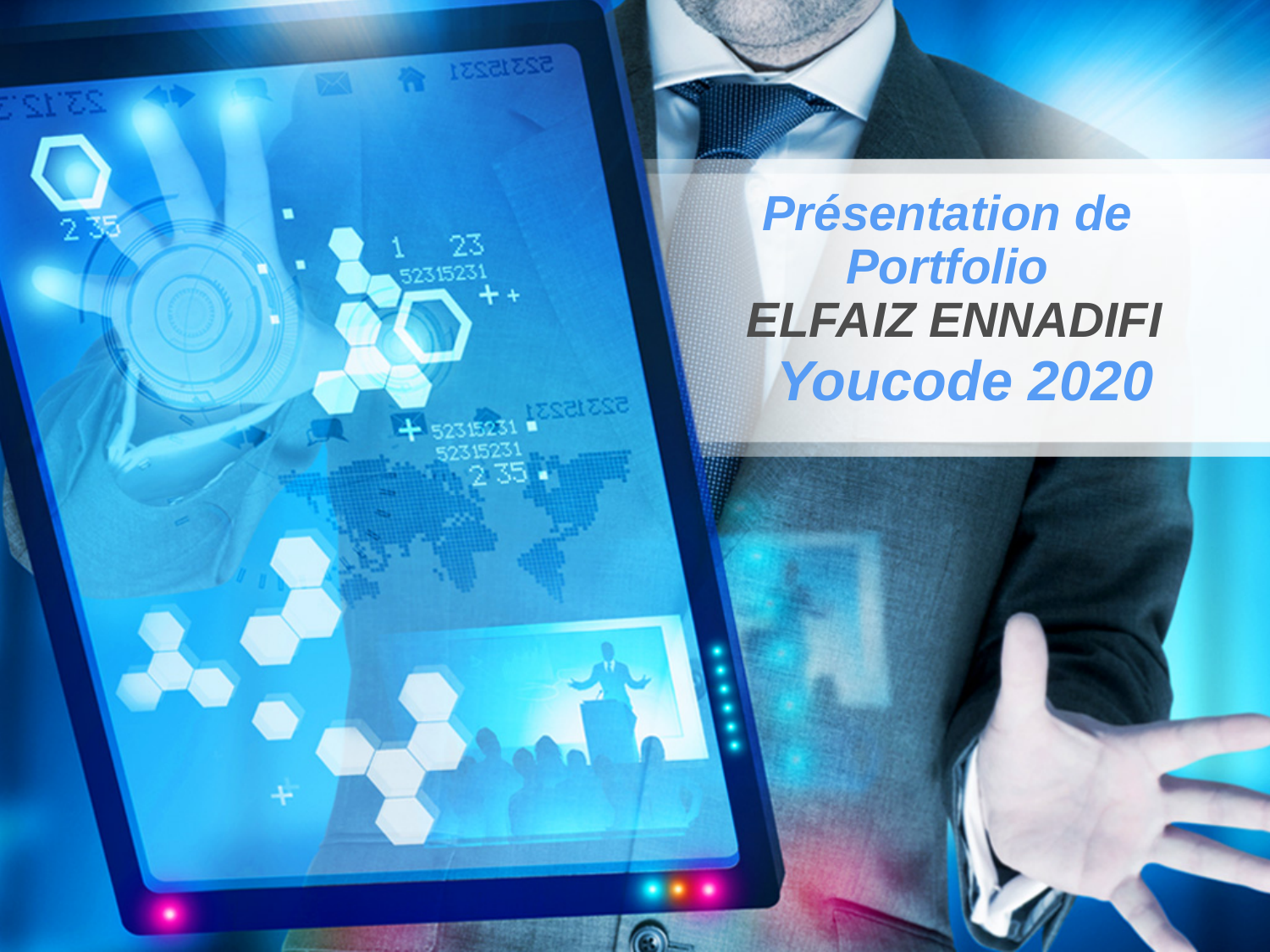

# Présentation de Portfolio ELFAIZ ENNADIFI
Youcode 2020